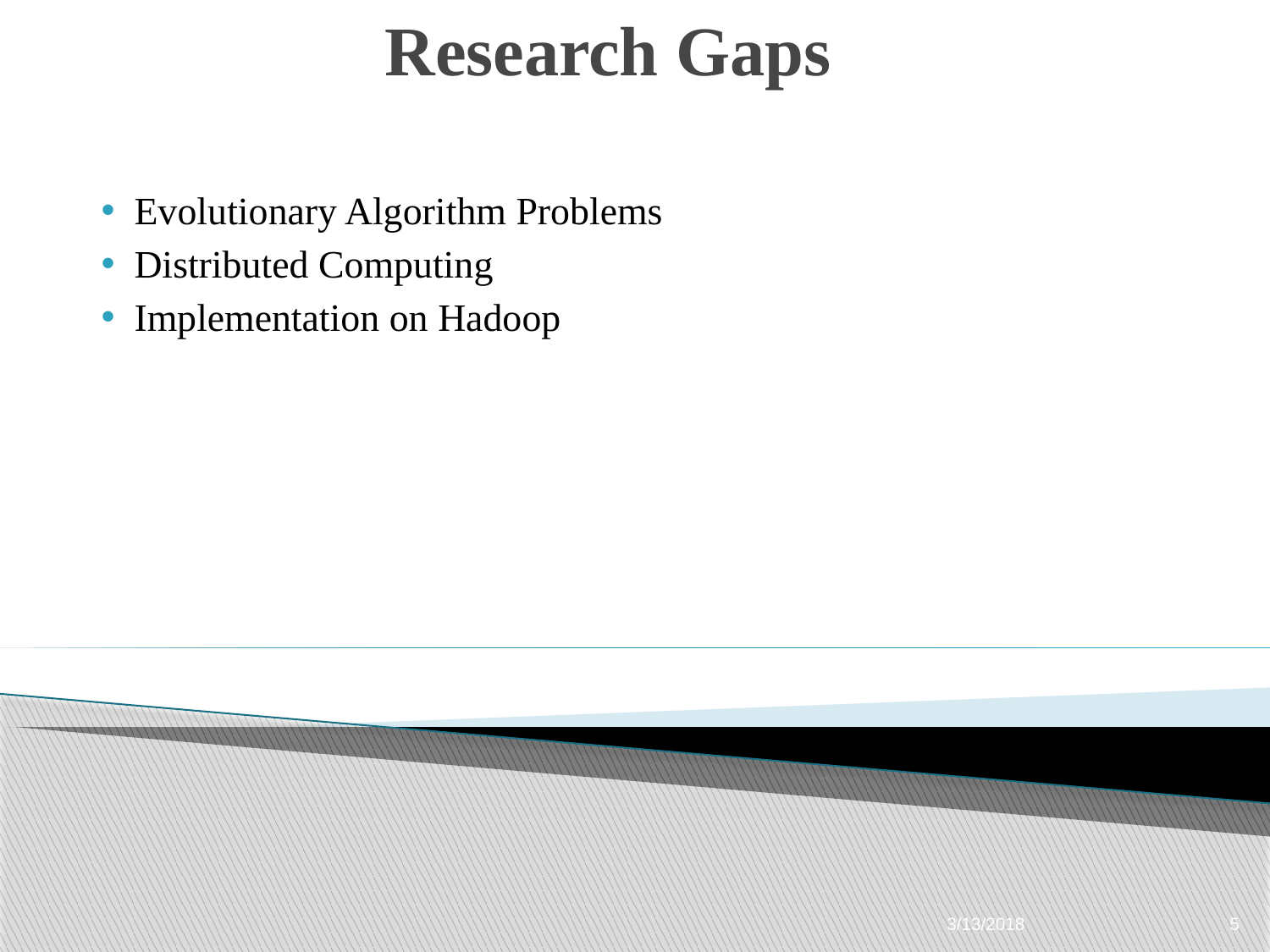

# Research Gaps

  Evolutionary Algorithm Problems
  Distributed Computing
  Implementation on Hadoop

3/13/2018
5